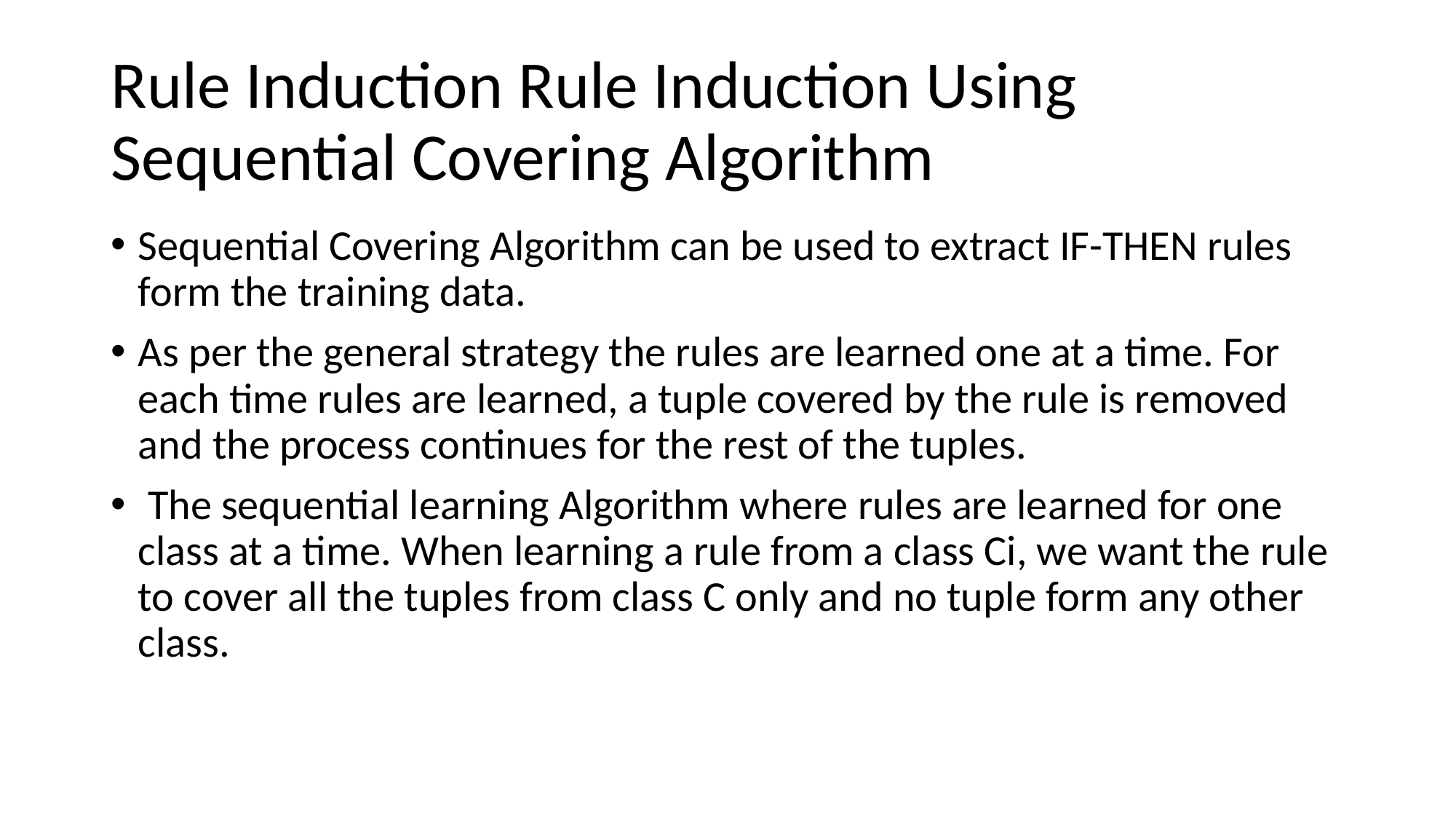

# Rule Induction Rule Induction Using Sequential Covering Algorithm
Sequential Covering Algorithm can be used to extract IF-THEN rules form the training data.
As per the general strategy the rules are learned one at a time. For each time rules are learned, a tuple covered by the rule is removed and the process continues for the rest of the tuples.
 The sequential learning Algorithm where rules are learned for one class at a time. When learning a rule from a class Ci, we want the rule to cover all the tuples from class C only and no tuple form any other class.